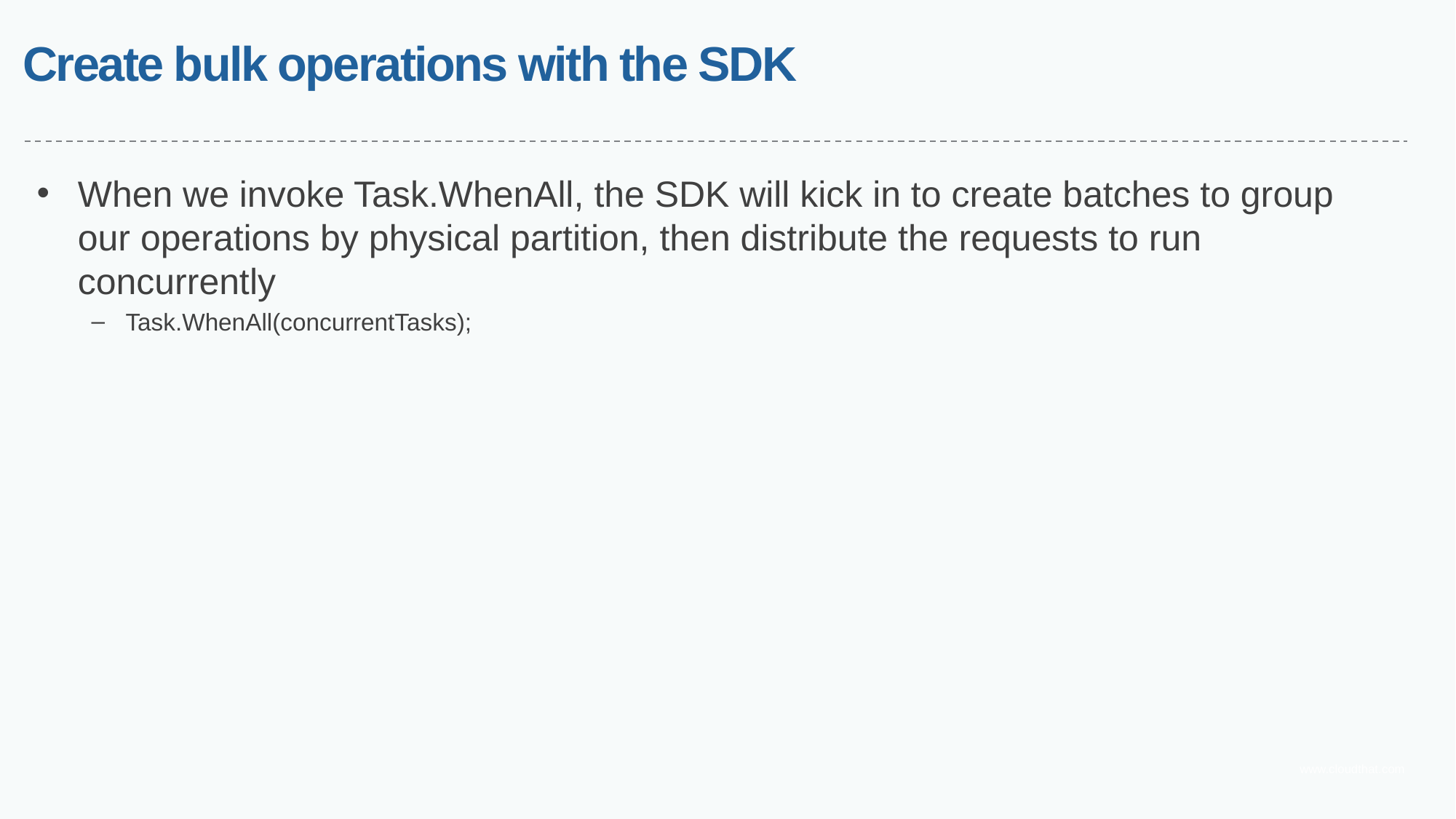

# Create bulk operations with the SDK
When we invoke Task.WhenAll, the SDK will kick in to create batches to group our operations by physical partition, then distribute the requests to run concurrently
Task.WhenAll(concurrentTasks);